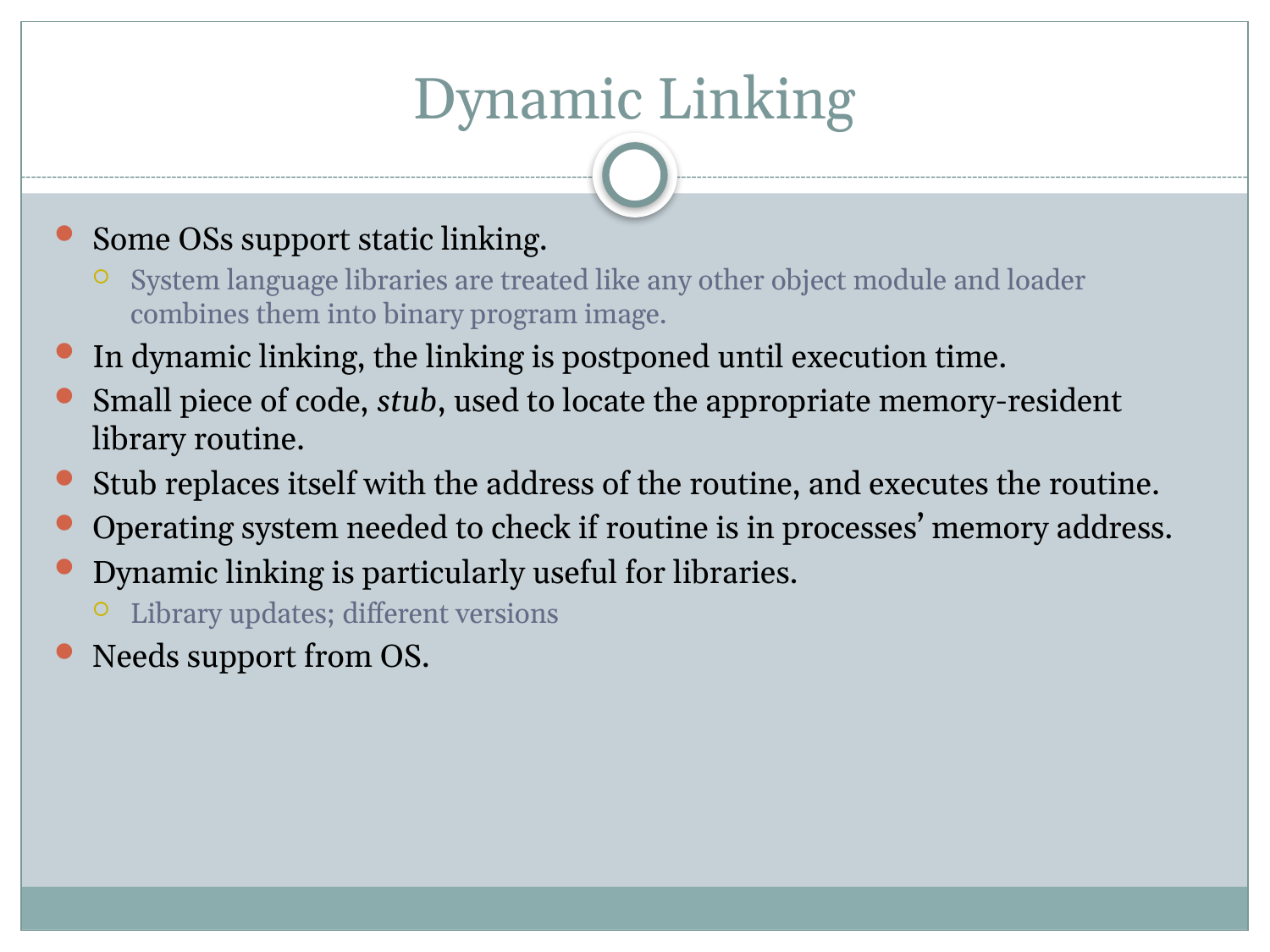

# Dynamic Linking
Some OSs support static linking.
System language libraries are treated like any other object module and loader combines them into binary program image.
In dynamic linking, the linking is postponed until execution time.
Small piece of code, stub, used to locate the appropriate memory-resident library routine.
Stub replaces itself with the address of the routine, and executes the routine.
Operating system needed to check if routine is in processes’ memory address.
Dynamic linking is particularly useful for libraries.
Library updates; different versions
Needs support from OS.